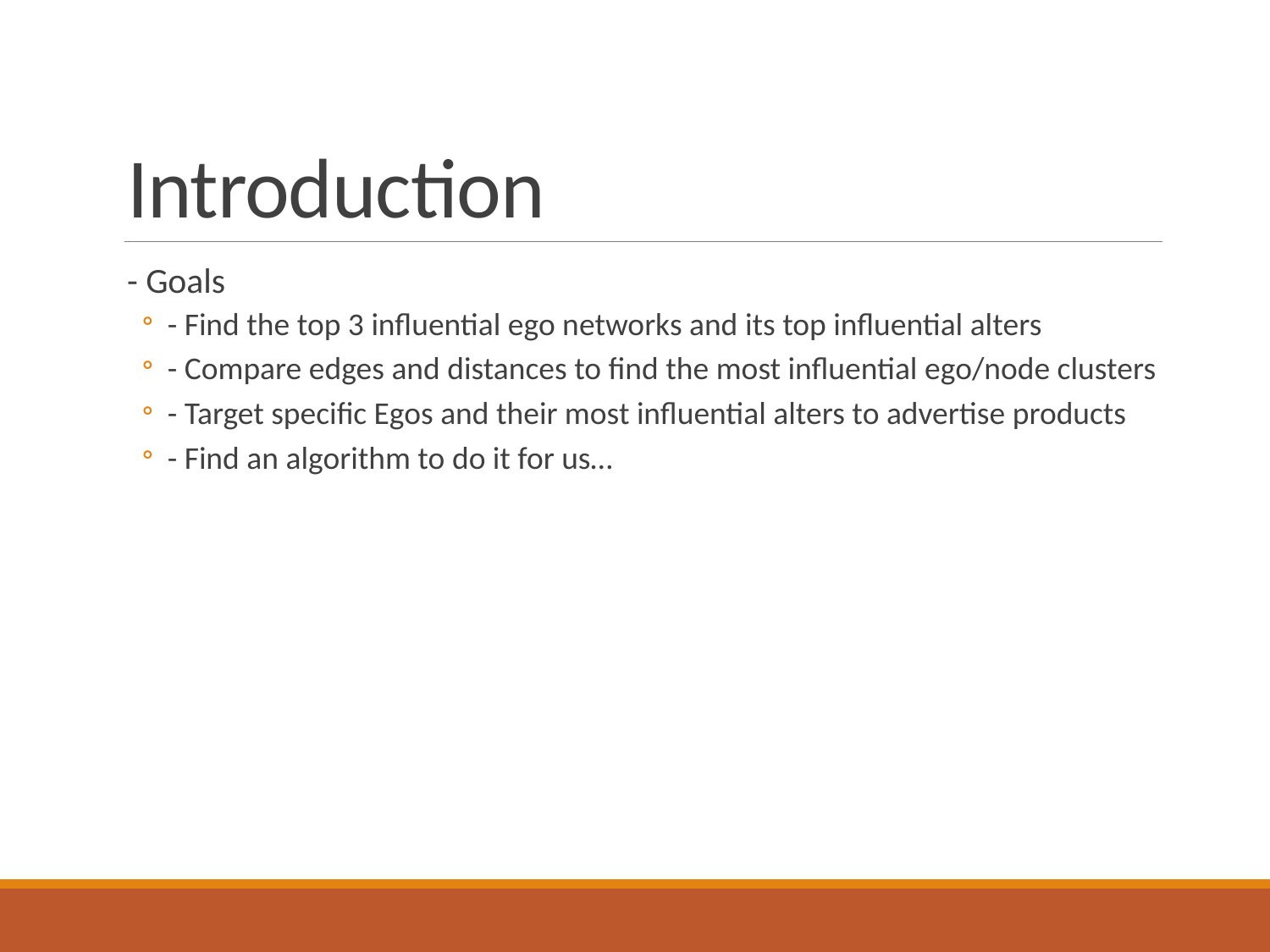

# Introduction
- Goals
- Find the top 3 influential ego networks and its top influential alters
- Compare edges and distances to find the most influential ego/node clusters
- Target specific Egos and their most influential alters to advertise products
- Find an algorithm to do it for us…